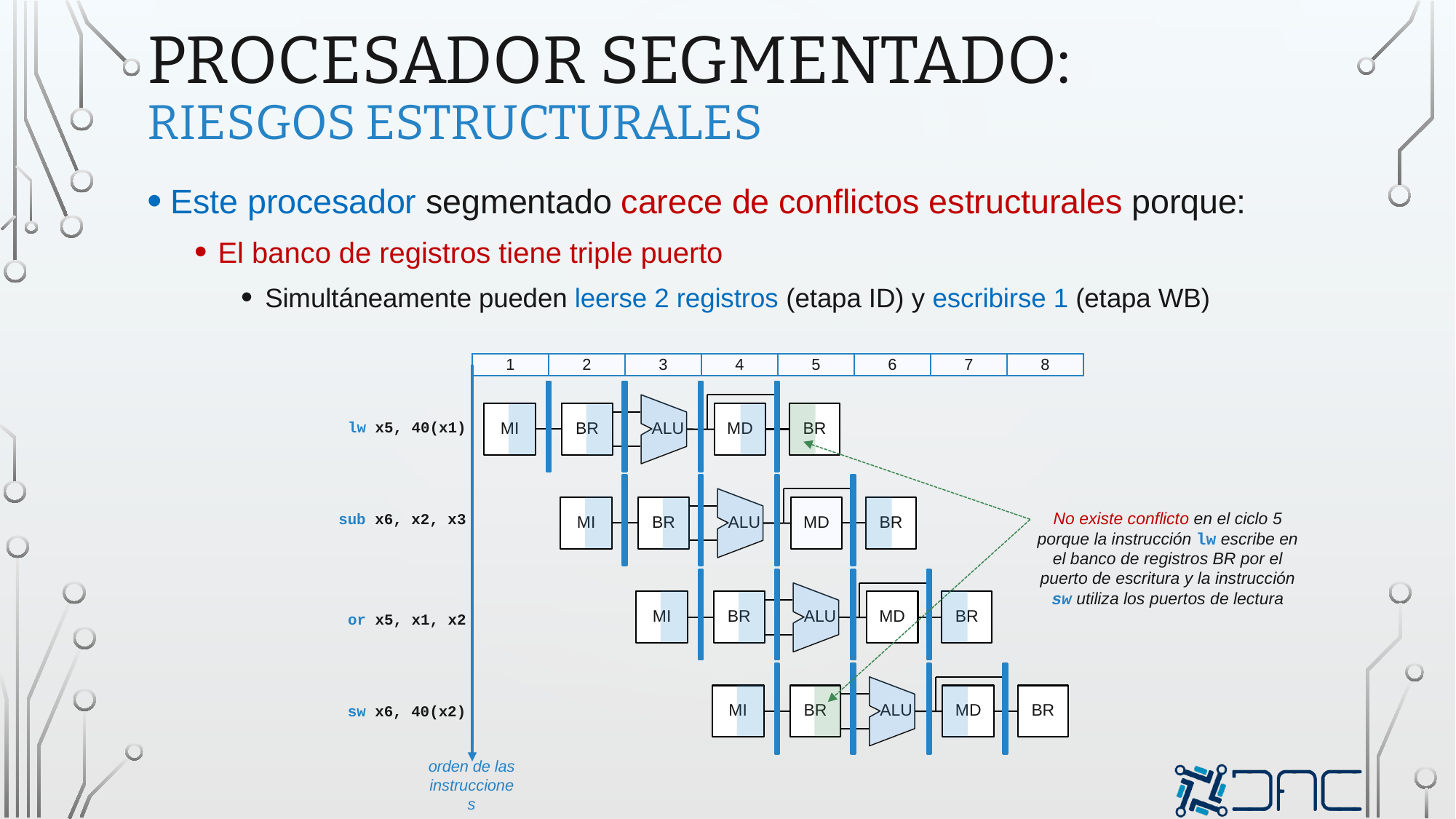

# procesador segmentado: Riesgos estructurales
Este procesador segmentado carece de conflictos estructurales porque:
El banco de registros tiene triple puerto
Simultáneamente pueden leerse 2 registros (etapa ID) y escribirse 1 (etapa WB)

| 1 | 2 | 3 | 4 | 5 | 6 | 7 | 8 |
| --- | --- | --- | --- | --- | --- | --- | --- |

MI
BR
MD
BR

ALU
lw x5, 40(x1)

MI
BR
MD
BR

No existe conflicto en el ciclo 5 porque la instrucción lw escribe en el banco de registros BR por el puerto de escritura y la instrucción sw utiliza los puertos de lectura
sub x6, x2, x3
ALU

MI
BR
MD
BR

ALU
or x5, x1, x2

MI
BR
MD
BR

ALU
sw x6, 40(x2)
orden de las
instrucciones